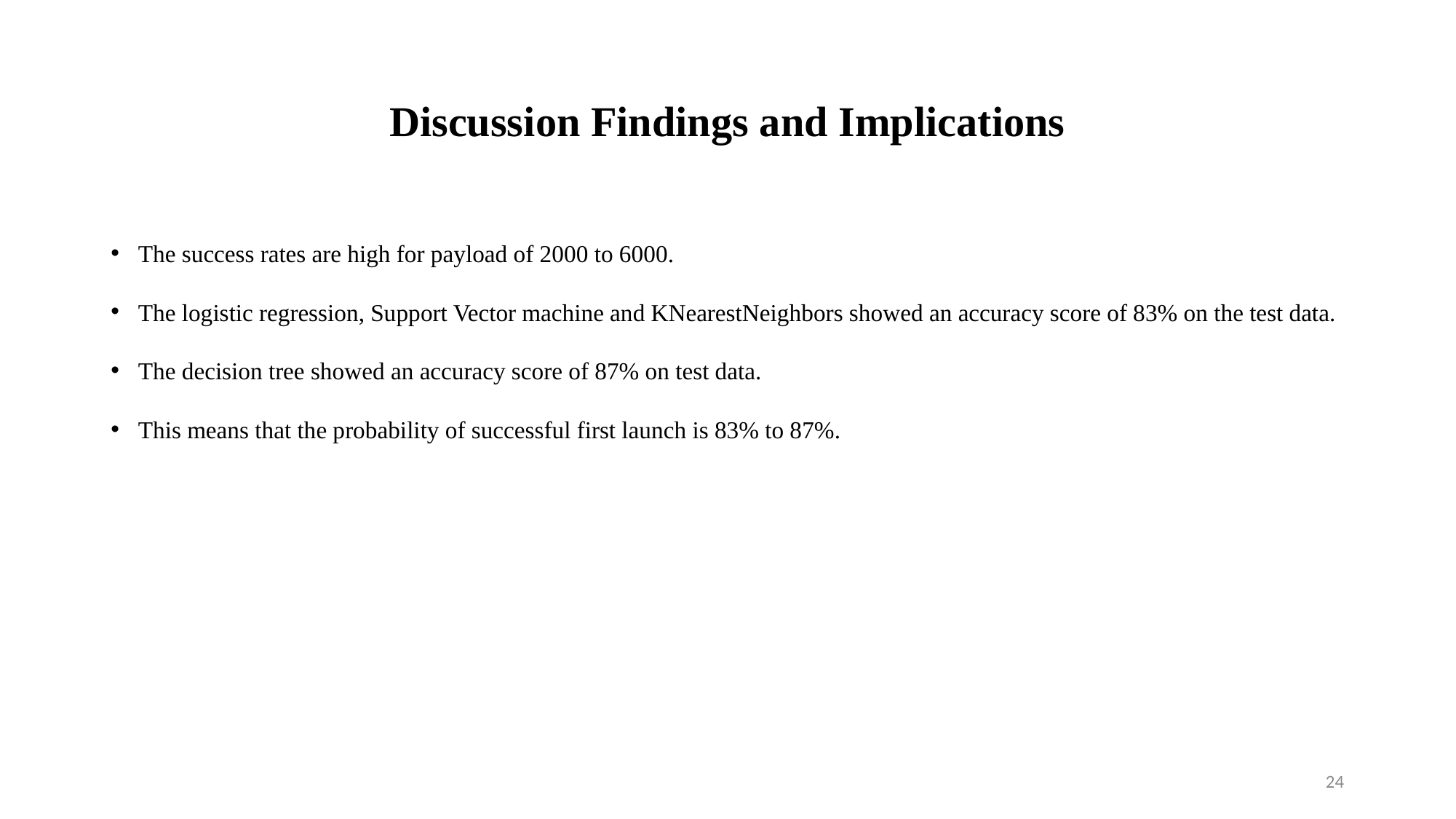

# Discussion Findings and Implications
The success rates are high for payload of 2000 to 6000.
The logistic regression, Support Vector machine and KNearestNeighbors showed an accuracy score of 83% on the test data.
The decision tree showed an accuracy score of 87% on test data.
This means that the probability of successful first launch is 83% to 87%.

24